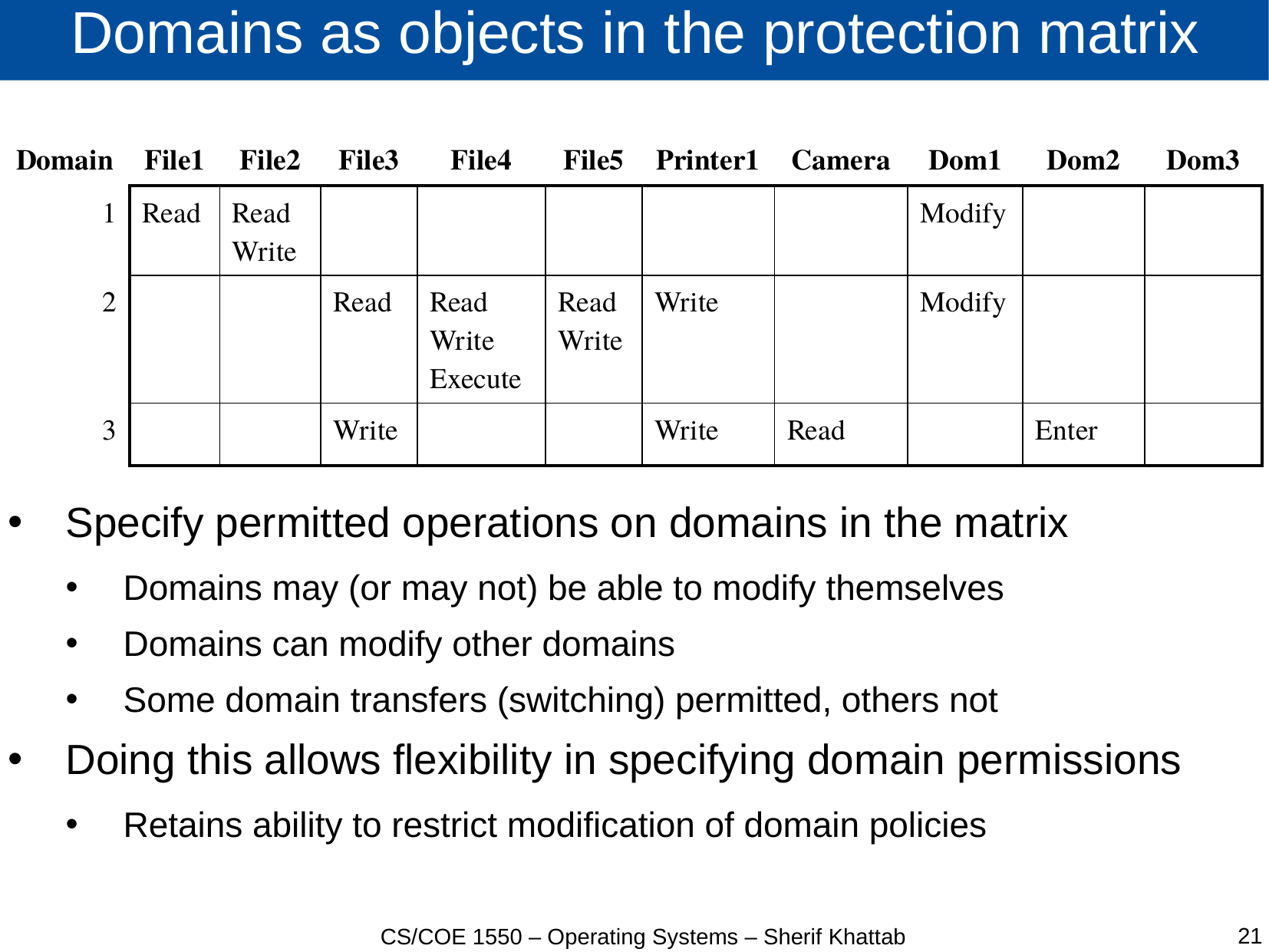

# Domains as objects in the protection matrix
| Domain | File1 | File2 | File3 | File4 | File5 | Printer1 | Camera | Dom1 | Dom2 | Dom3 |
| --- | --- | --- | --- | --- | --- | --- | --- | --- | --- | --- |
| 1 | Read | Read Write |  |  |  |  |  | Modify |  |  |
| 2 |  |  | Read | Read Write Execute | Read Write | Write |  | Modify |  |  |
| 3 |  |  | Write |  |  | Write | Read |  | Enter |  |
Specify permitted operations on domains in the matrix
Domains may (or may not) be able to modify themselves
Domains can modify other domains
Some domain transfers (switching) permitted, others not
Doing this allows flexibility in specifying domain permissions
Retains ability to restrict modification of domain policies
21
CS/COE 1550 – Operating Systems – Sherif Khattab